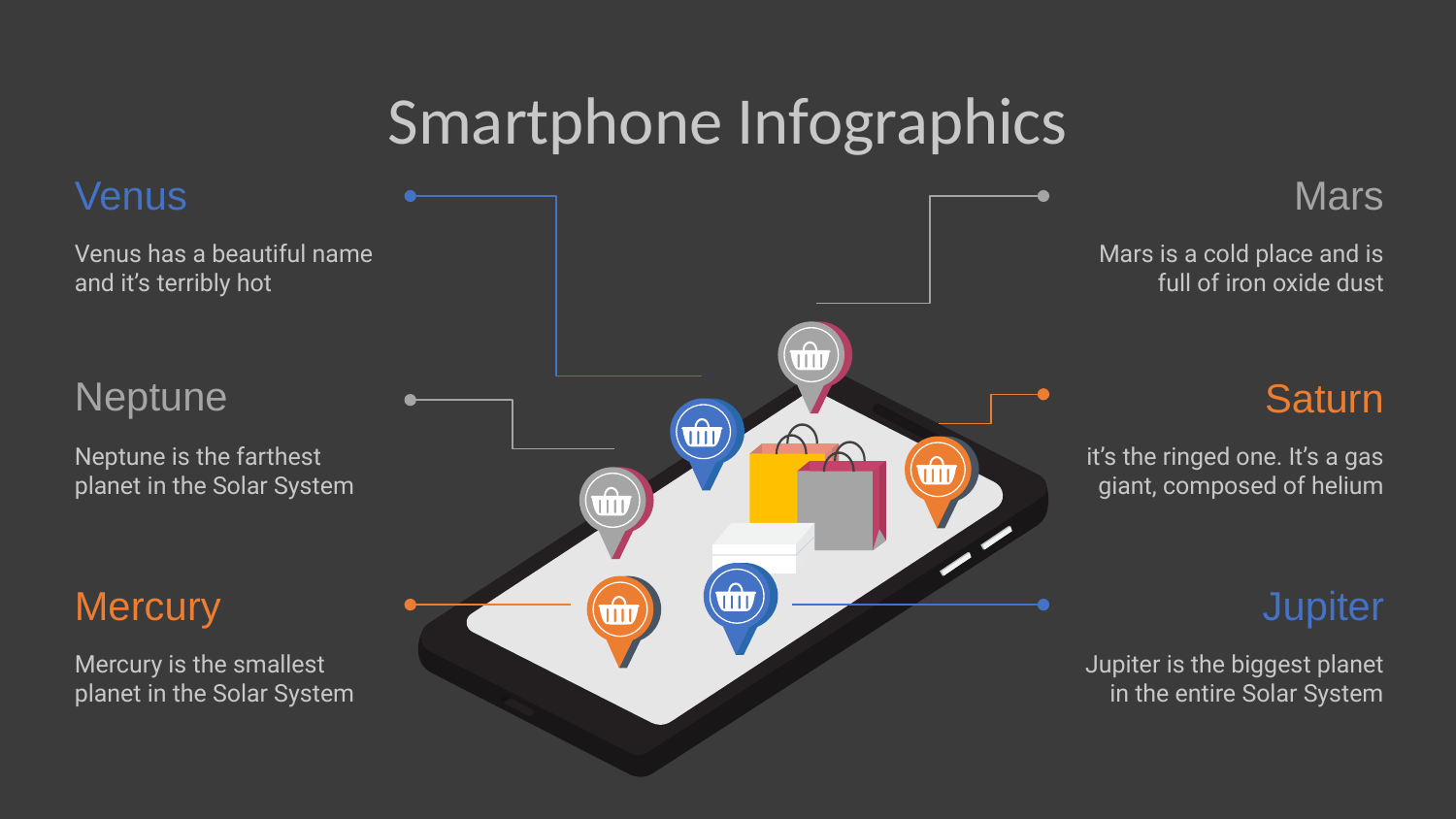

# Smartphone Infographics
Venus
Venus has a beautiful name and it’s terribly hot

Mars
Mars is a cold place and is full of iron oxide dust

Neptune
Neptune is the farthest planet in the Solar System

Saturn
it’s the ringed one. It’s a gas giant, composed of helium

Jupiter
Jupiter is the biggest planet in the entire Solar System

Mercury
Mercury is the smallest planet in the Solar System